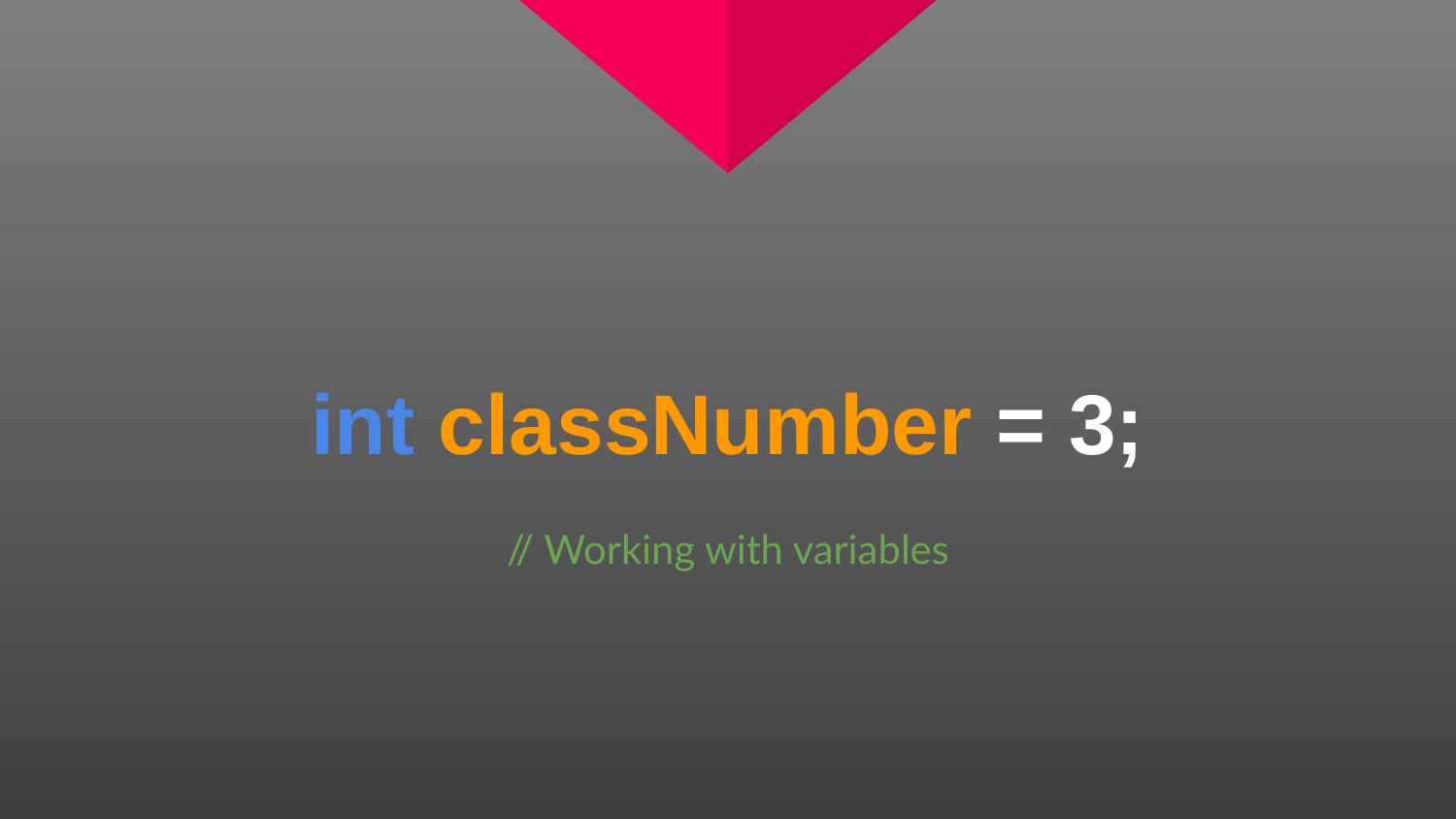

# int classNumber = 3;
// Working with variables